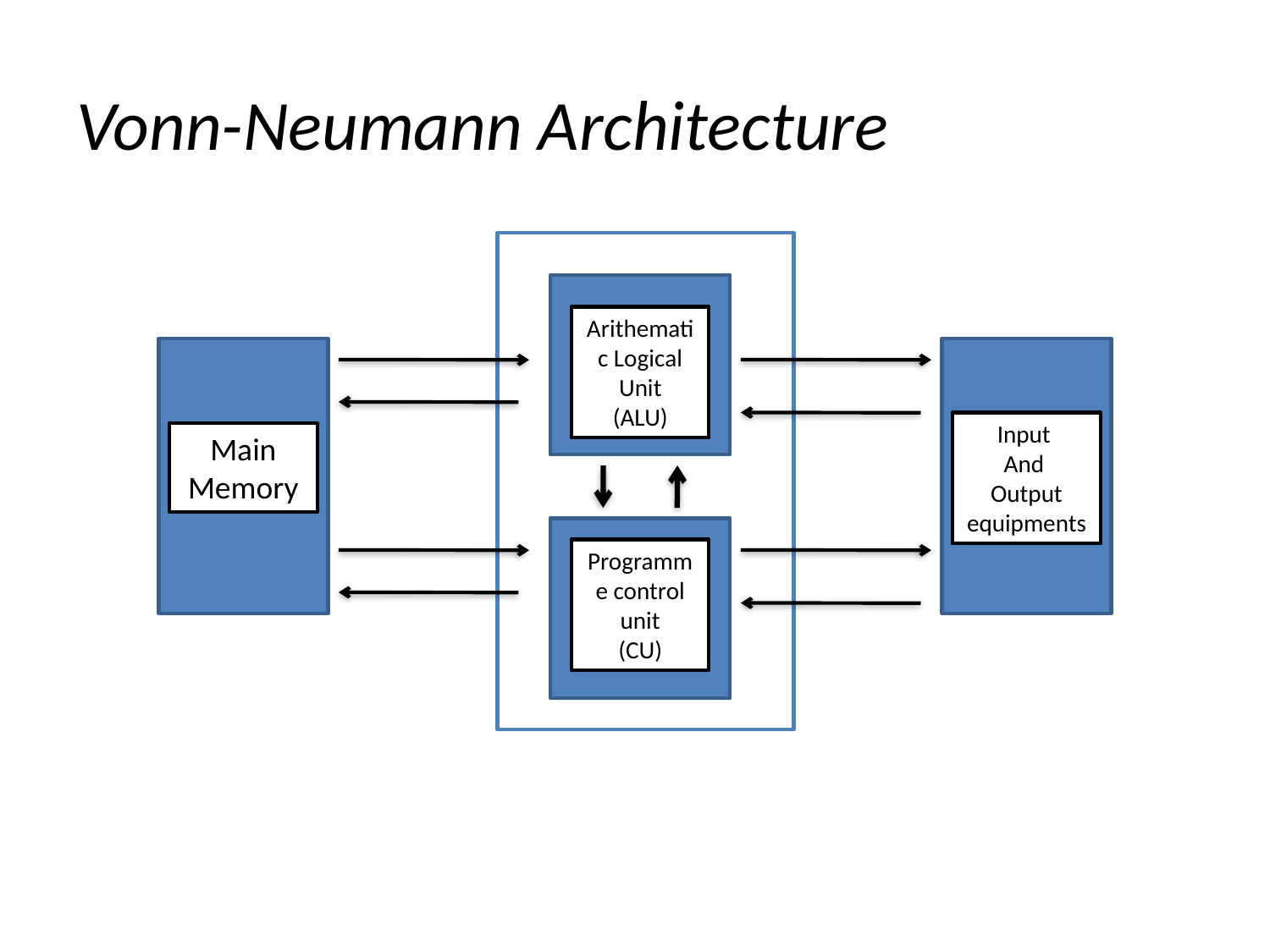

# Vonn-Neumann Architecture

Arithematic Logical Unit
(ALU)

Input
And
Output
equipments
Main Memory

Programme control unit
(CU)